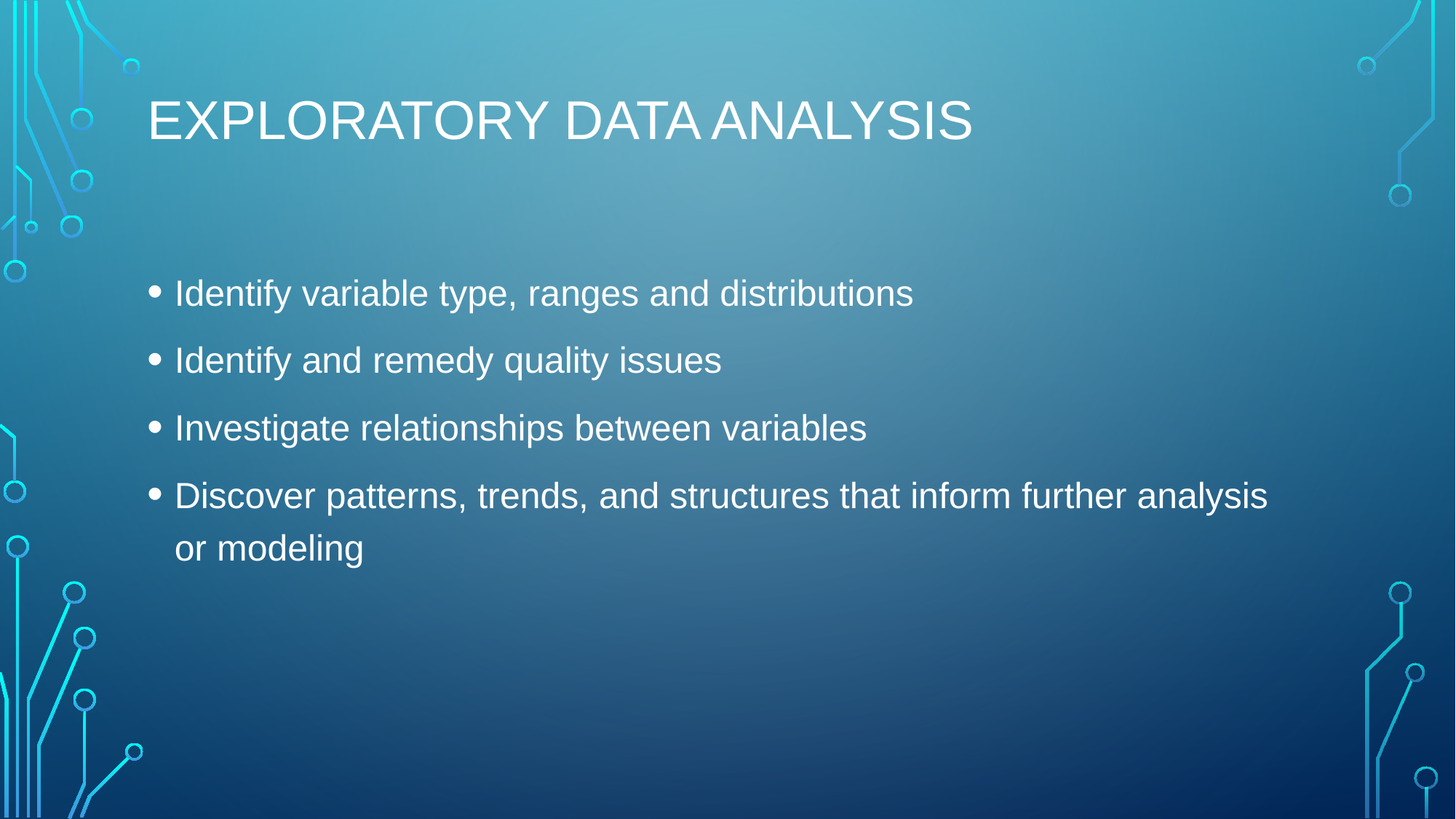

# Exploratory Data Analysis
Identify variable type, ranges and distributions
Identify and remedy quality issues
Investigate relationships between variables
Discover patterns, trends, and structures that inform further analysis or modeling